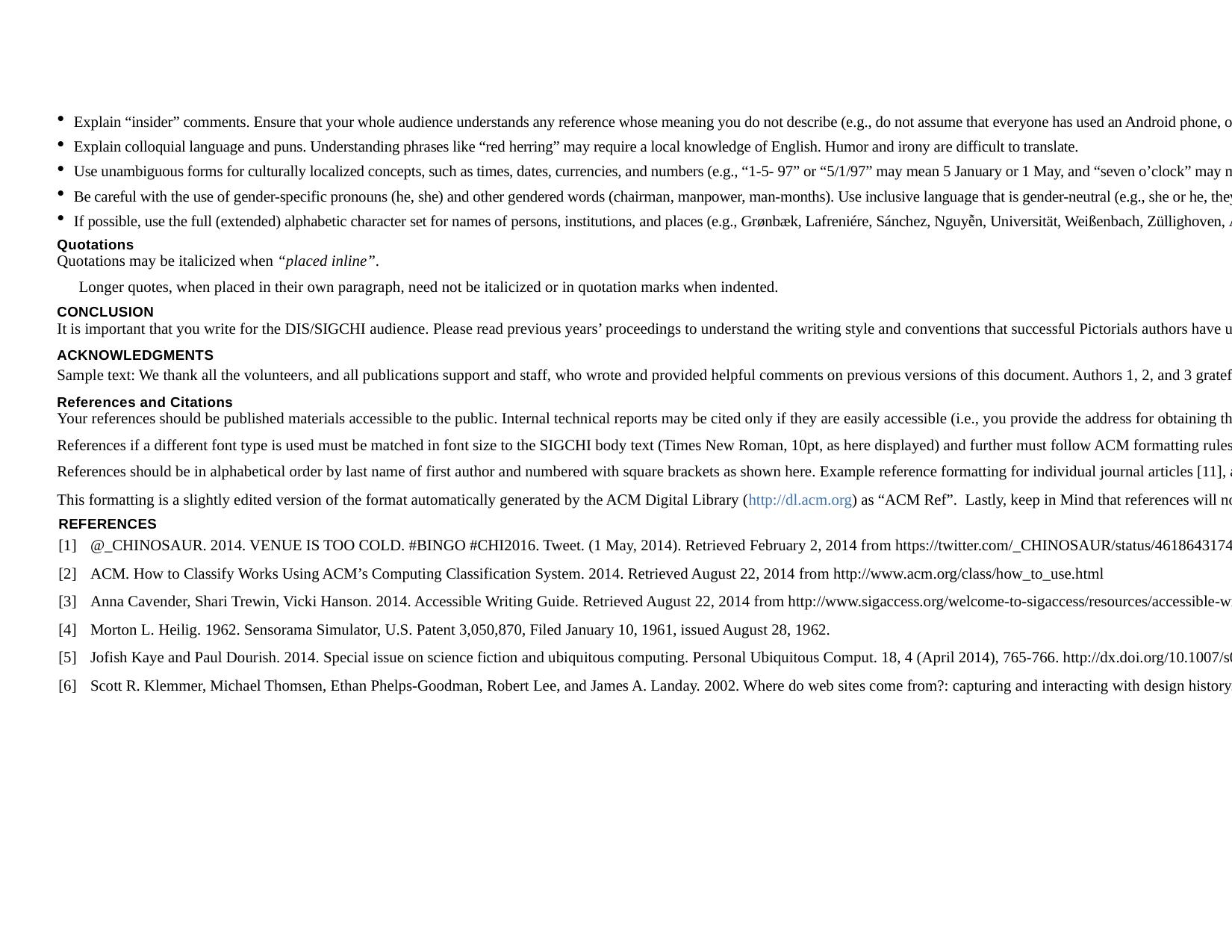

Explain “insider” comments. Ensure that your whole audience understands any reference whose meaning you do not describe (e.g., do not assume that everyone has used an Android phone, or a particular application).
Explain colloquial language and puns. Understanding phrases like “red herring” may require a local knowledge of English. Humor and irony are difficult to translate.
Use unambiguous forms for culturally localized concepts, such as times, dates, currencies, and numbers (e.g., “1-5- 97” or “5/1/97” may mean 5 January or 1 May, and “seven o’clock” may mean 7:00 am or 19:00). For currencies, indicate equivalences: “Participants were paid ₩22, or roughly US$29.”
Be careful with the use of gender-specific pronouns (he, she) and other gendered words (chairman, manpower, man-months). Use inclusive language that is gender-neutral (e.g., she or he, they, s/he, chair, staff, staff-hours, person-years). See the Guidelines for Bias-Free Writing for further advice and examples regarding gender and other personal attributes . Be particularly aware of considerations around writing about people with disabilities.
If possible, use the full (extended) alphabetic character set for names of persons, institutions, and places (e.g., Grønbæk, Lafreniére, Sánchez, Nguyễn, Universität, Weißenbach, Züllighoven, Århus, etc.). These characters are already included in most versions and variants of Times, Helvetica, and Arial fonts.
Quotations
Quotations may be italicized when “placed inline”.
Longer quotes, when placed in their own paragraph, need not be italicized or in quotation marks when indented.
Conclusion
It is important that you write for the DIS/SIGCHI audience. Please read previous years’ proceedings to understand the writing style and conventions that successful Pictorials authors have used. State clearly what you have done, not merely what you plan to do, and explain how your work is different from previously published work, i.e., the unique contribution that your work makes to the field. Please consider what the reader will learn from your submission, and how they will find your work useful. If you write with these questions in mind, your work is more likely to be successful, both in being accepted into the conference, and in influencing the work of our field.
ACKNOWLEDGMENTS
Sample text: We thank all the volunteers, and all publications support and staff, who wrote and provided helpful comments on previous versions of this document. Authors 1, 2, and 3 gratefully acknowledge the grant from NSF (#1234-2012-ABC). This is just an example.
References and Citations
Your references should be published materials accessible to the public. Internal technical reports may be cited only if they are easily accessible (i.e., you provide the address for obtaining the report within your citation) and may be obtained by any reader for a nominal fee. Proprietary information may not be cited. Private communications should be acknowledged in the main text, not referenced (e.g., “[Borriello, personal communication]”).
References if a different font type is used must be matched in font size to the SIGCHI body text (Times New Roman, 10pt, as here displayed) and further must follow ACM formatting rules and citation format: http://acm.org/publications/submissions/latex_style.
References should be in alphabetical order by last name of first author and numbered with square brackets as shown here. Example reference formatting for individual journal articles [11], articles in conference proceedings [6], books [8], theses [9], book chapters [10], an entire journal issue [5], websites [1],[3], tweets [1], patents [4], and online videos [7] is given here. This includes citations to internet resources [1,3,7] according to ACM format, although it is often appropriate to include URLs directly in the text, as above.
This formatting is a slightly edited version of the format automatically generated by the ACM Digital Library (http://dl.acm.org) as “ACM Ref”.  Lastly, keep in Mind that references will not count into the maximum page count of 12 pages.
References
[1] 	@_CHINOSAUR. 2014. VENUE IS TOO COLD. #BINGO #CHI2016. Tweet. (1 May, 2014). Retrieved February 2, 2014 from https://twitter.com/_CHINOSAUR/status/461864317415989248
[2]	ACM. How to Classify Works Using ACM’s Computing Classification System. 2014. Retrieved August 22, 2014 from http://www.acm.org/class/how_to_use.html
[3]	Anna Cavender, Shari Trewin, Vicki Hanson. 2014. Accessible Writing Guide. Retrieved August 22, 2014 from http://www.sigaccess.org/welcome-to-sigaccess/resources/accessible-writing-guide/
[4]	Morton L. Heilig. 1962. Sensorama Simulator, U.S. Patent 3,050,870, Filed January 10, 1961, issued August 28, 1962.
[5]	Jofish Kaye and Paul Dourish. 2014. Special issue on science fiction and ubiquitous computing. Personal Ubiquitous Comput. 18, 4 (April 2014), 765-766. http://dx.doi.org/10.1007/s00779-014-0773-4
[6]	Scott R. Klemmer, Michael Thomsen, Ethan Phelps-Goodman, Robert Lee, and James A. Landay. 2002. Where do web sites come from?: capturing and interacting with design history. In Proceedings of the Conference on Human Factors  (CHI '02), 1-8. http://doi.acm.org/10.1145/503376.503378